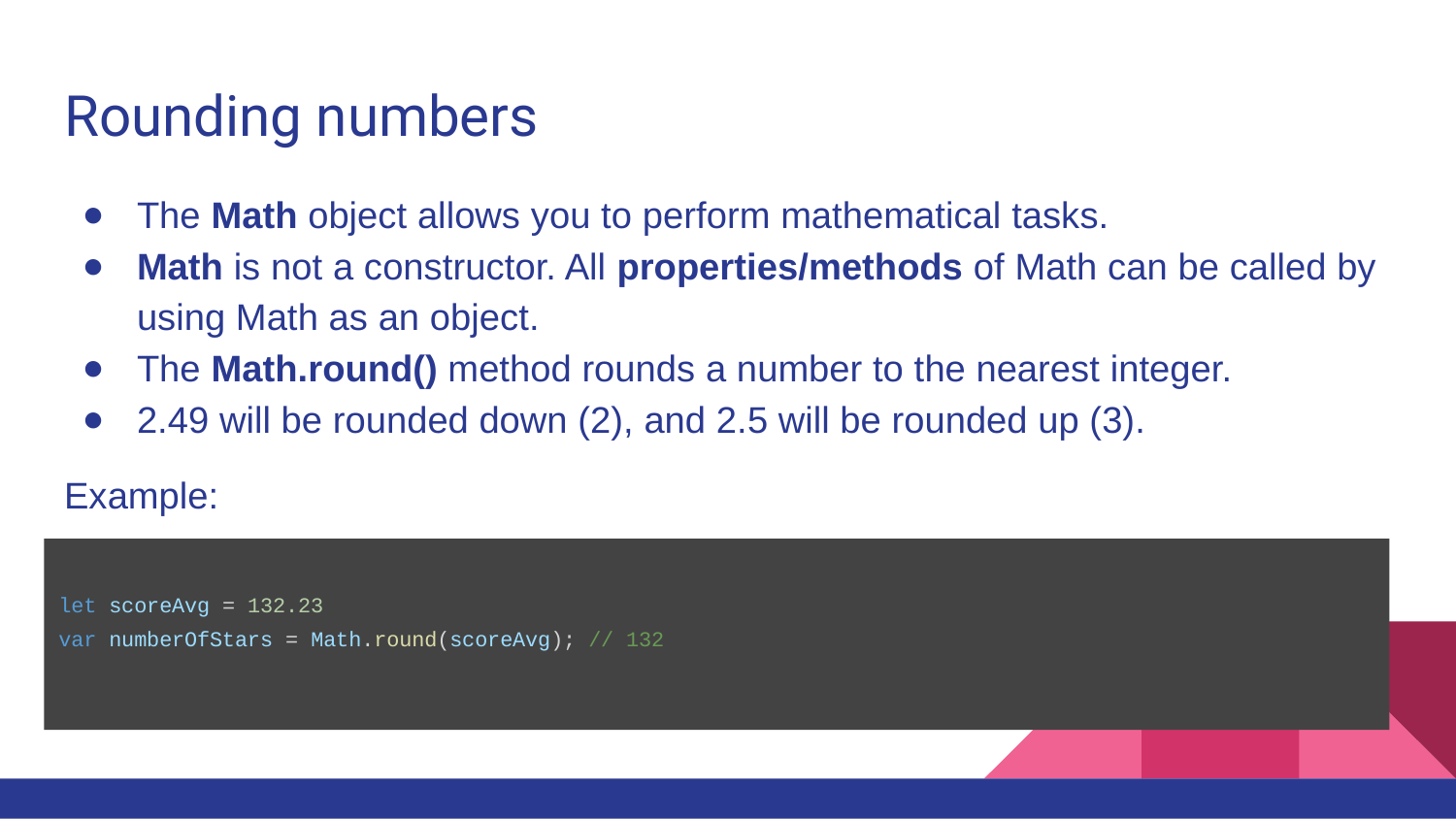

# Rounding numbers
The Math object allows you to perform mathematical tasks.
Math is not a constructor. All properties/methods of Math can be called by using Math as an object.
The Math.round() method rounds a number to the nearest integer.
2.49 will be rounded down (2), and 2.5 will be rounded up (3).
Example:
let scoreAvg = 132.23
var numberOfStars = Math.round(scoreAvg); // 132